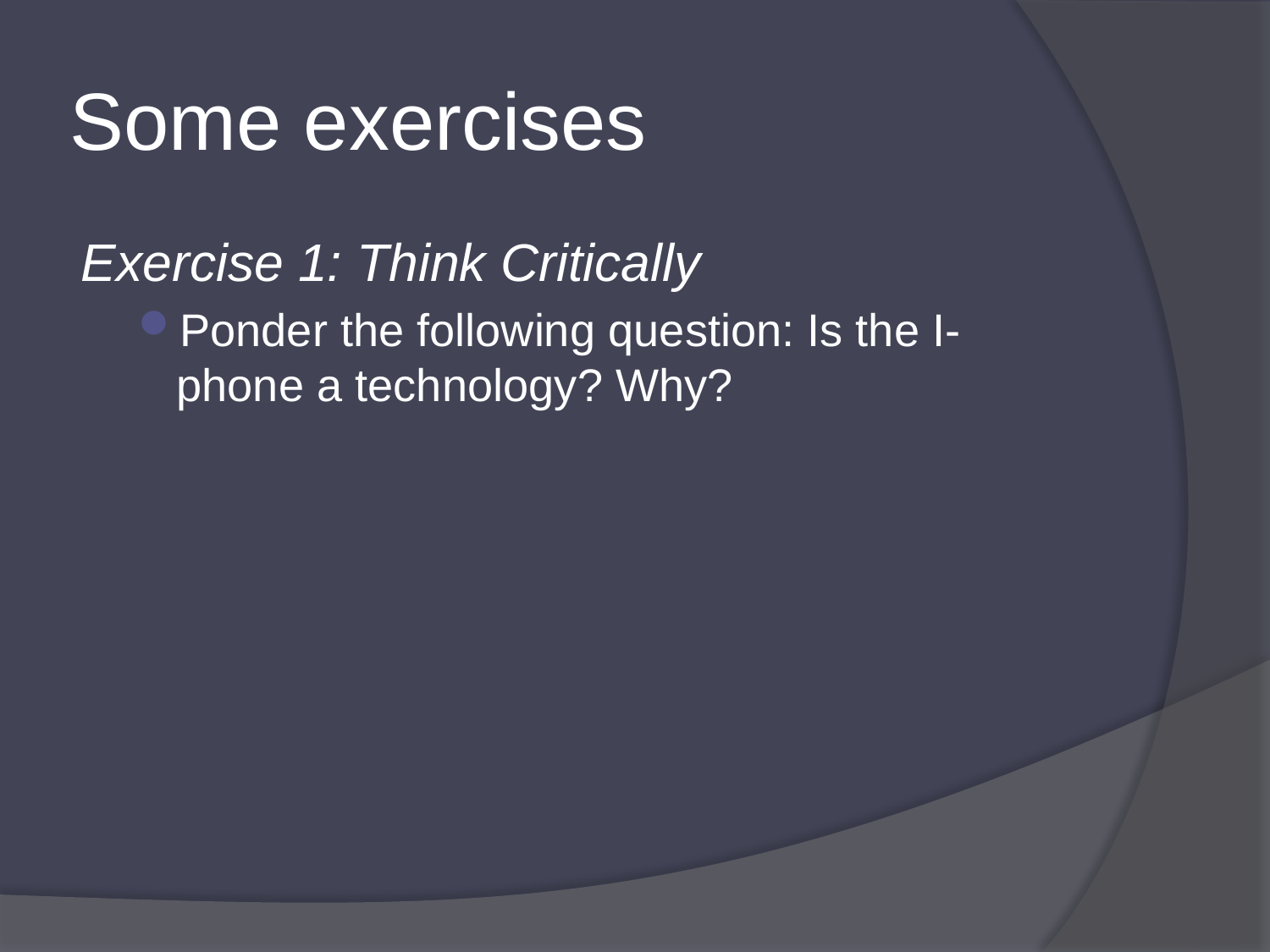

# Some exercises
Exercise 1: Think Critically
Ponder the following question: Is the I-phone a technology? Why?